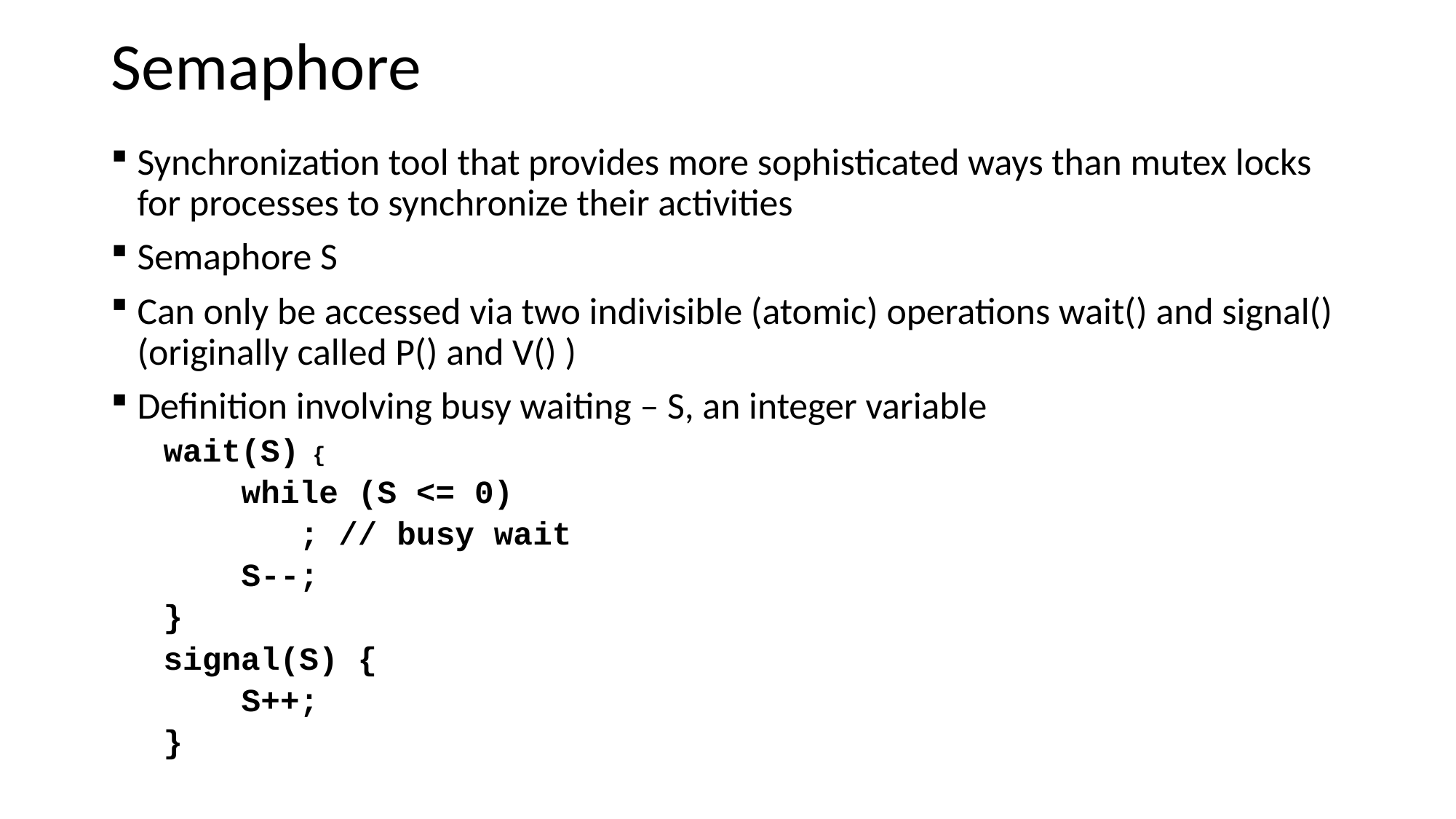

# Semaphore
Synchronization tool that provides more sophisticated ways than mutex locks for processes to synchronize their activities
Semaphore S
Can only be accessed via two indivisible (atomic) operations wait() and signal() (originally called P() and V() )
Definition involving busy waiting – S, an integer variable
wait(S) {
    while (S <= 0)
       ; // busy wait
    S--;
}
signal(S) {
    S++;
}